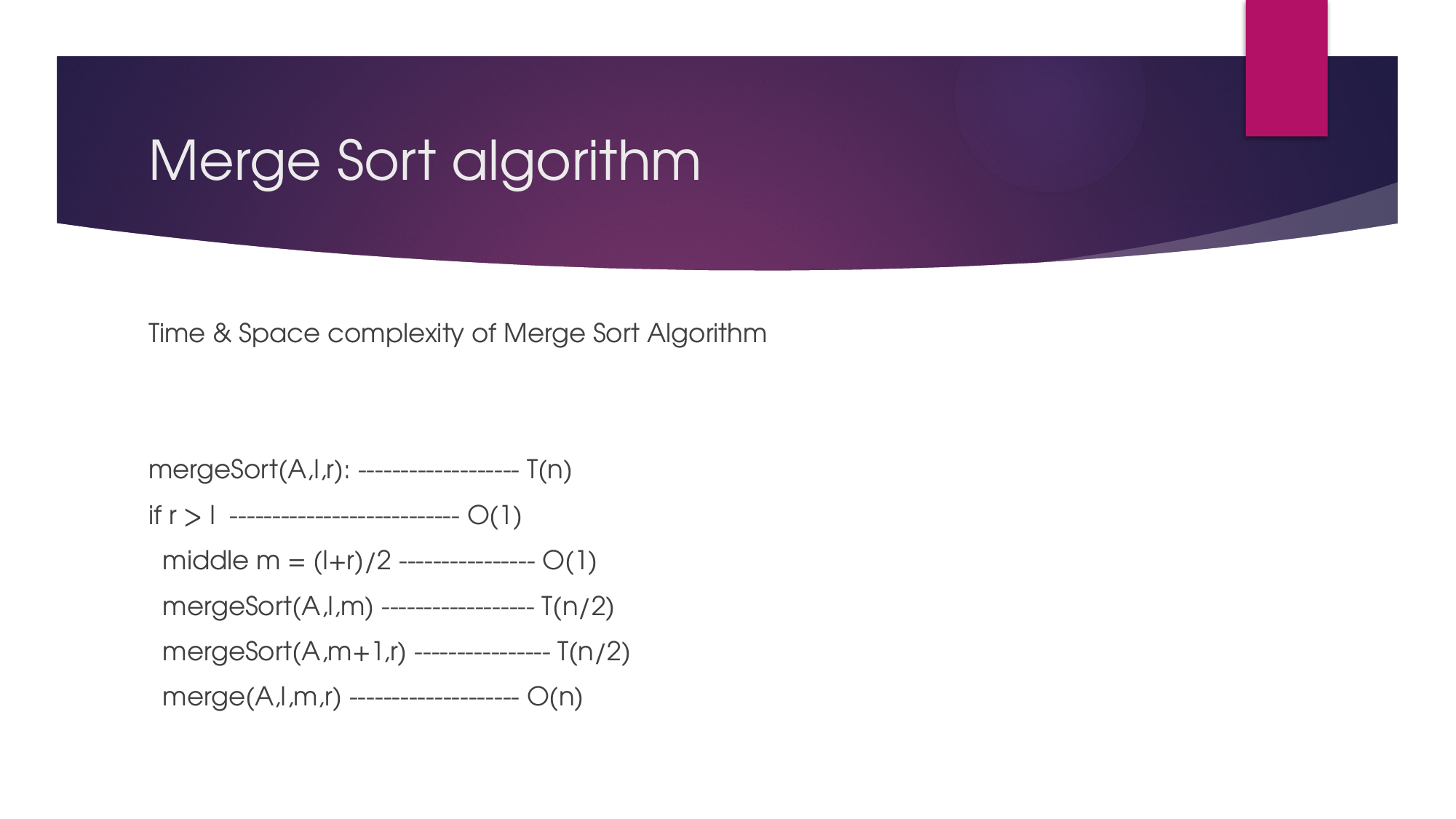

# Merge Sort algorithm
Time & Space complexity of Merge Sort Algorithm

mergeSort(A,I,r): ------------------- T(n)
if r > I  --------------------------- O(1)
  middle m = (I+r)/2 ---------------- O(1)
  mergeSort(A,I,m) ------------------ T(n/2)
  mergeSort(A,m+1,r) ---------------- T(n/2)
  merge(A,I,m,r) -------------------- O(n)